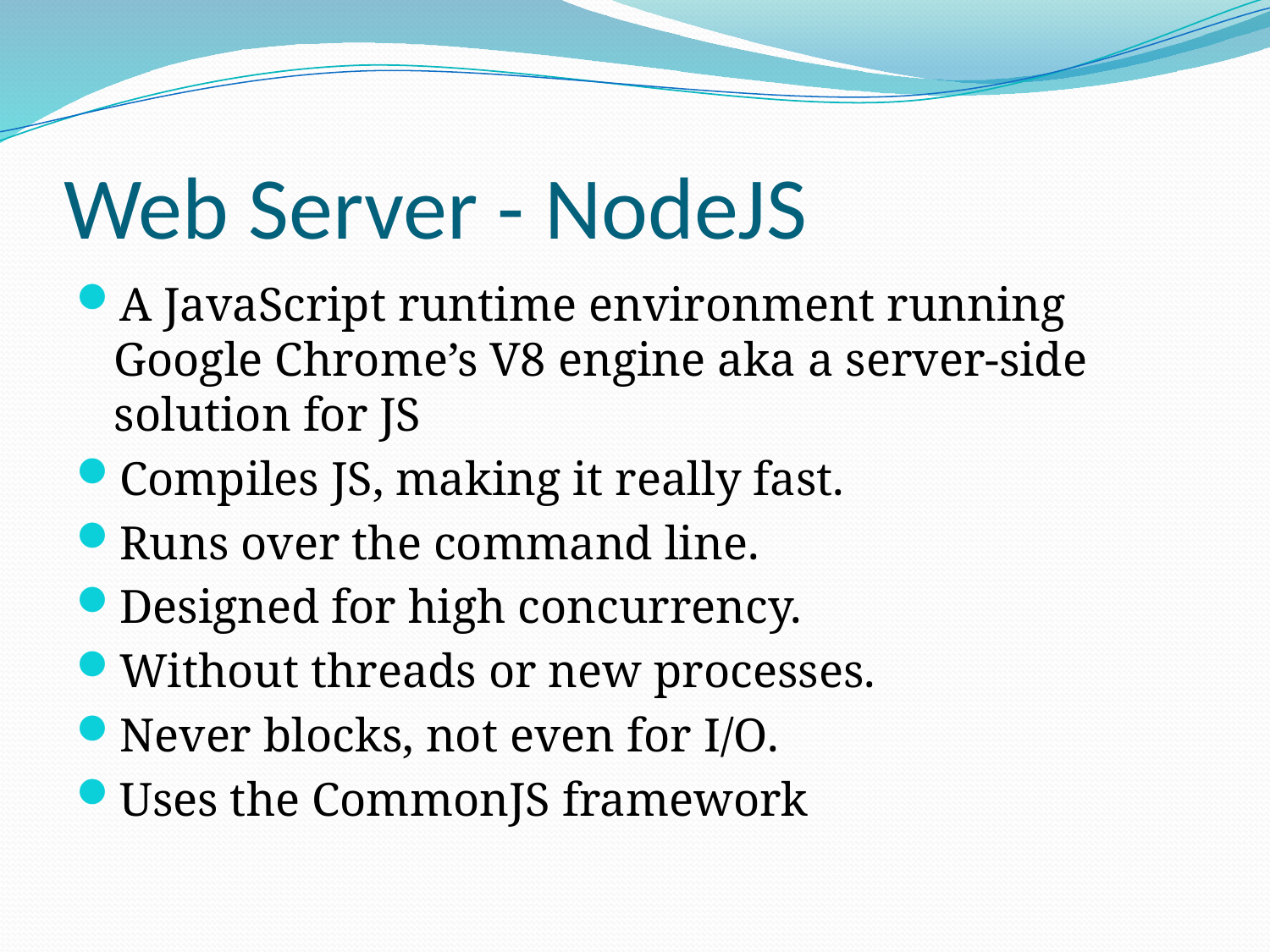

# Web Server - NodeJS
A JavaScript runtime environment running Google Chrome’s V8 engine aka a server-side solution for JS
Compiles JS, making it really fast.
Runs over the command line.
Designed for high concurrency.
Without threads or new processes.
Never blocks, not even for I/O.
Uses the CommonJS framework